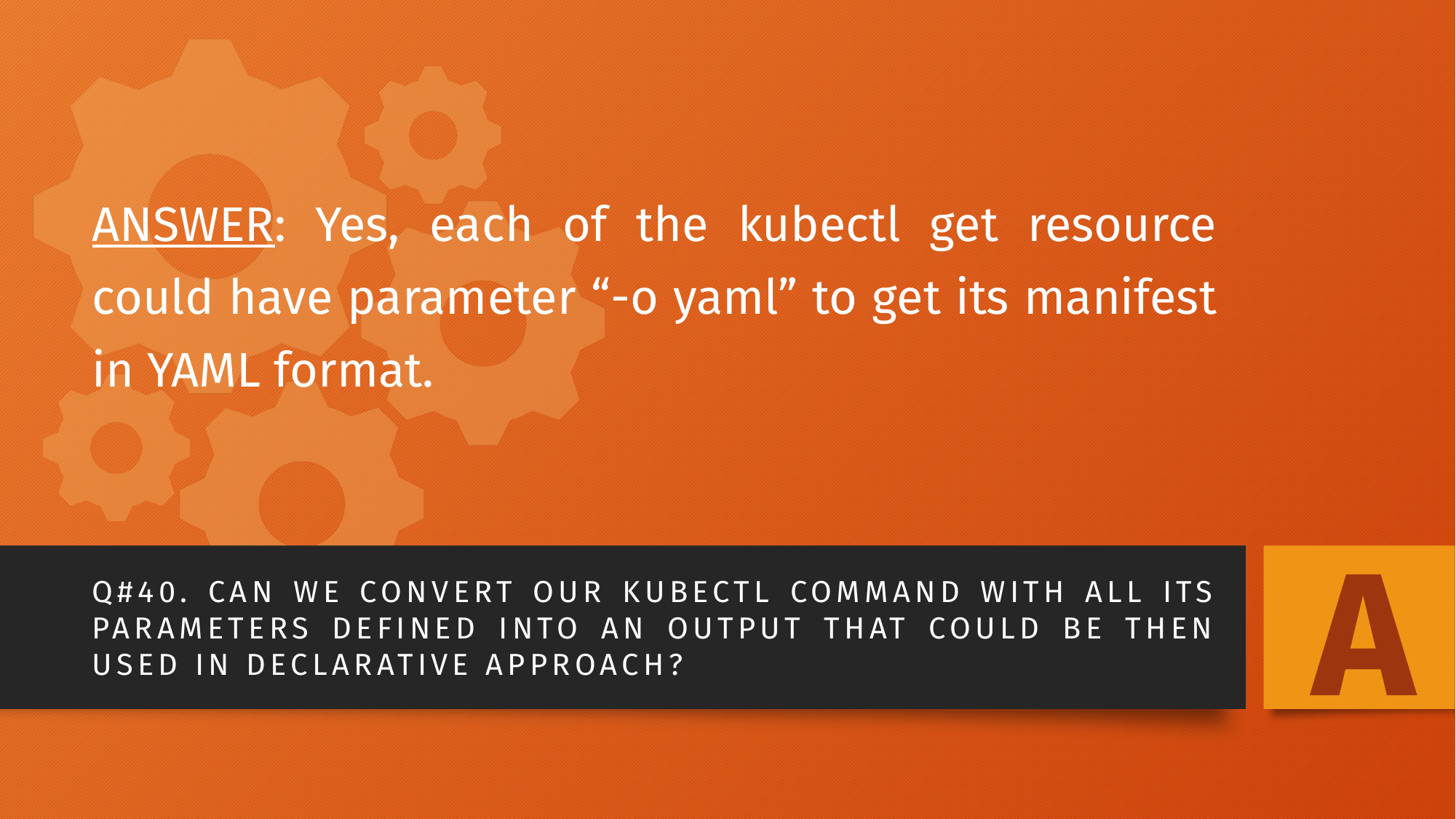

# ANSWER: Yes, each of the kubectl get resource could have parameter “-o yaml” to get its manifest in YAML format.
A
Q#40. Can we convert our kubectl command with all its parameters defined into an output that could be then used in declarative approach?